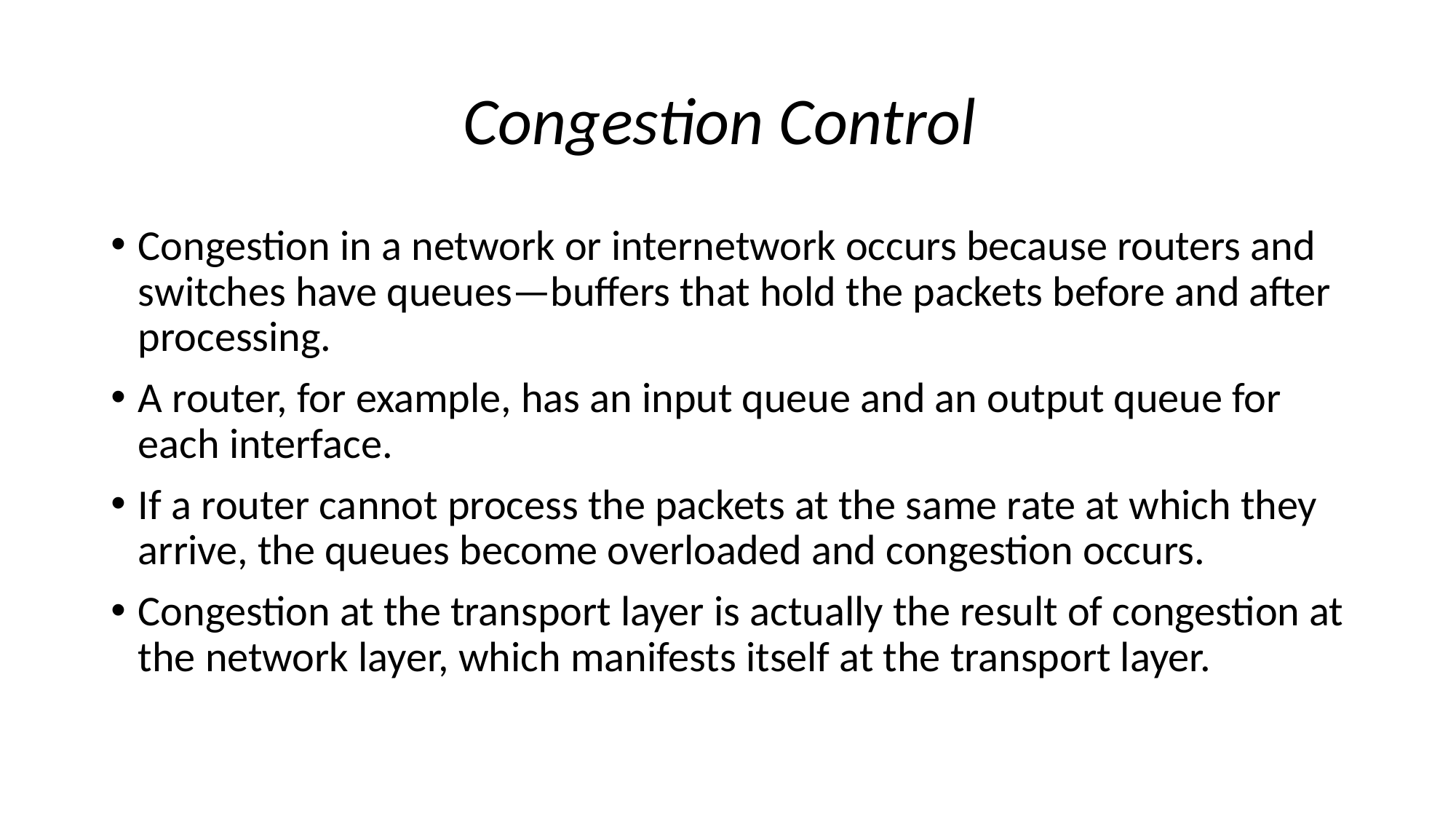

# Congestion Control
Congestion in a network or internetwork occurs because routers and switches have queues—buffers that hold the packets before and after processing.
A router, for example, has an input queue and an output queue for each interface.
If a router cannot process the packets at the same rate at which they arrive, the queues become overloaded and congestion occurs.
Congestion at the transport layer is actually the result of congestion at the network layer, which manifests itself at the transport layer.